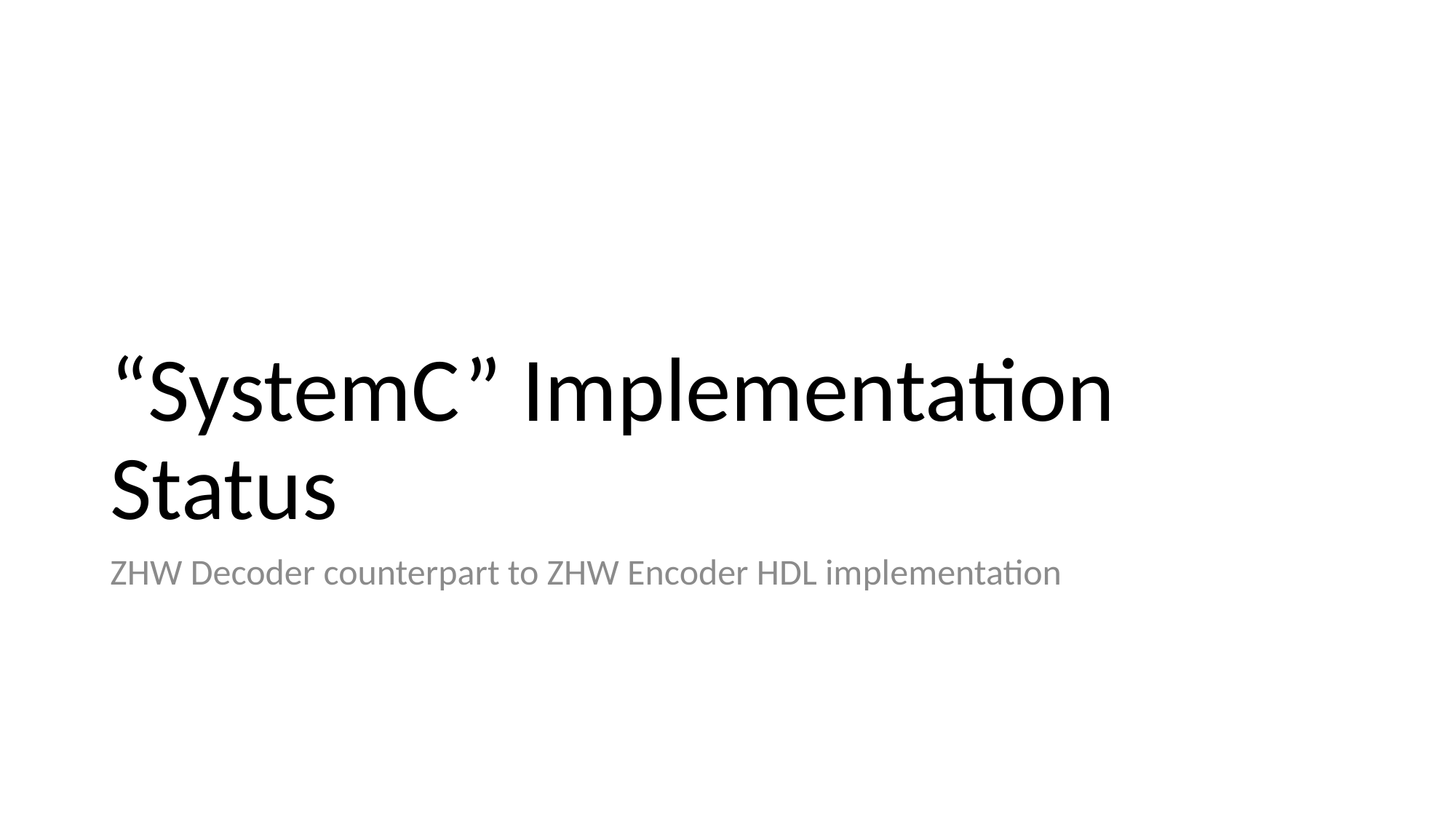

# “SystemC” Implementation Status
ZHW Decoder counterpart to ZHW Encoder HDL implementation